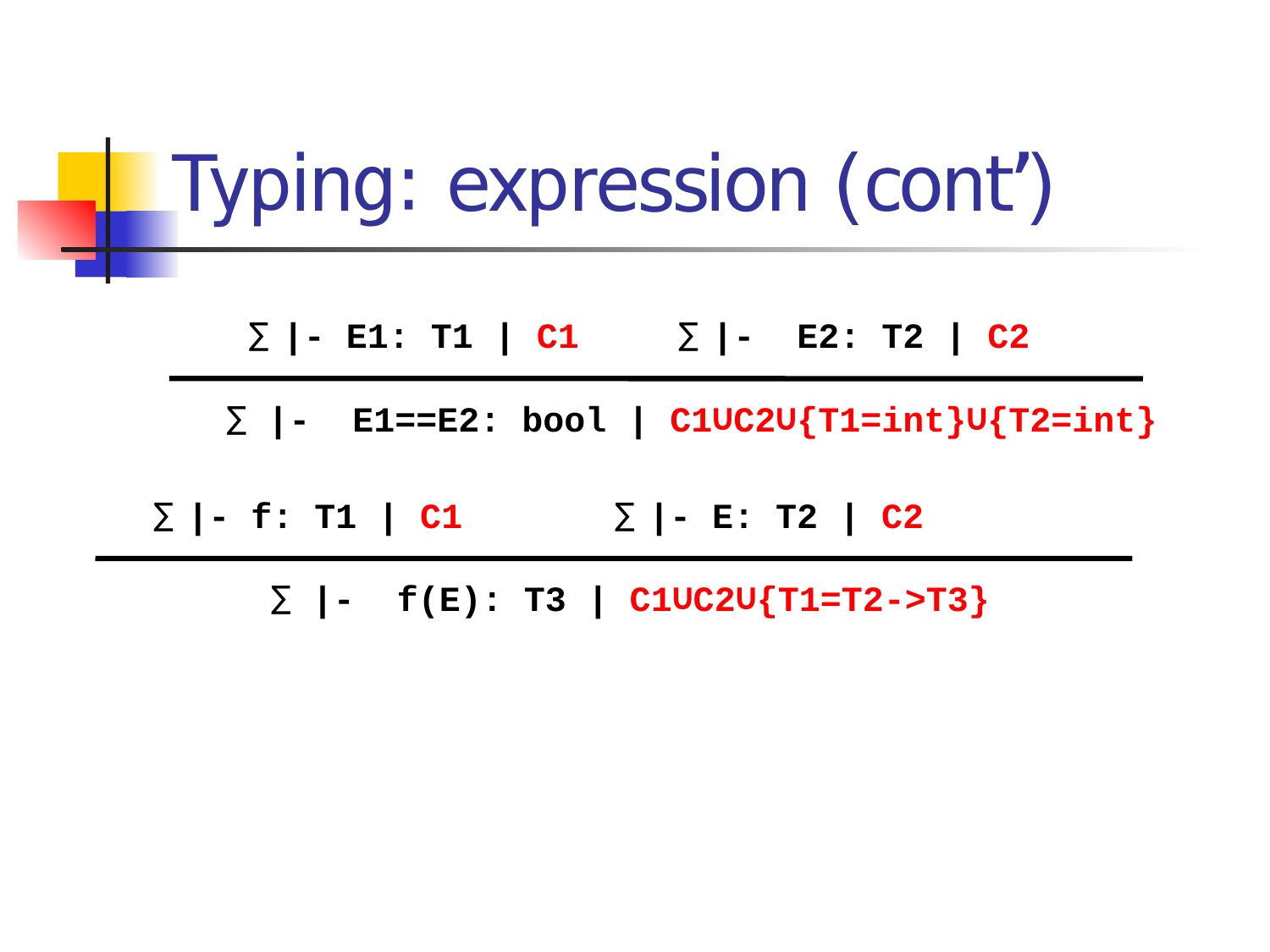

# Typing: expression (cont’)
∑ |- E1: T1 | C1
∑ |-  E2: T2 | C2

∑ |-  E1==E2: bool | C1∪C2∪{T1=int}∪{T2=int}
∑ |- f: T1 | C1
∑ |- E: T2 | C2

∑ |-  f(E): T3 | C1∪C2∪{T1=T2->T3}